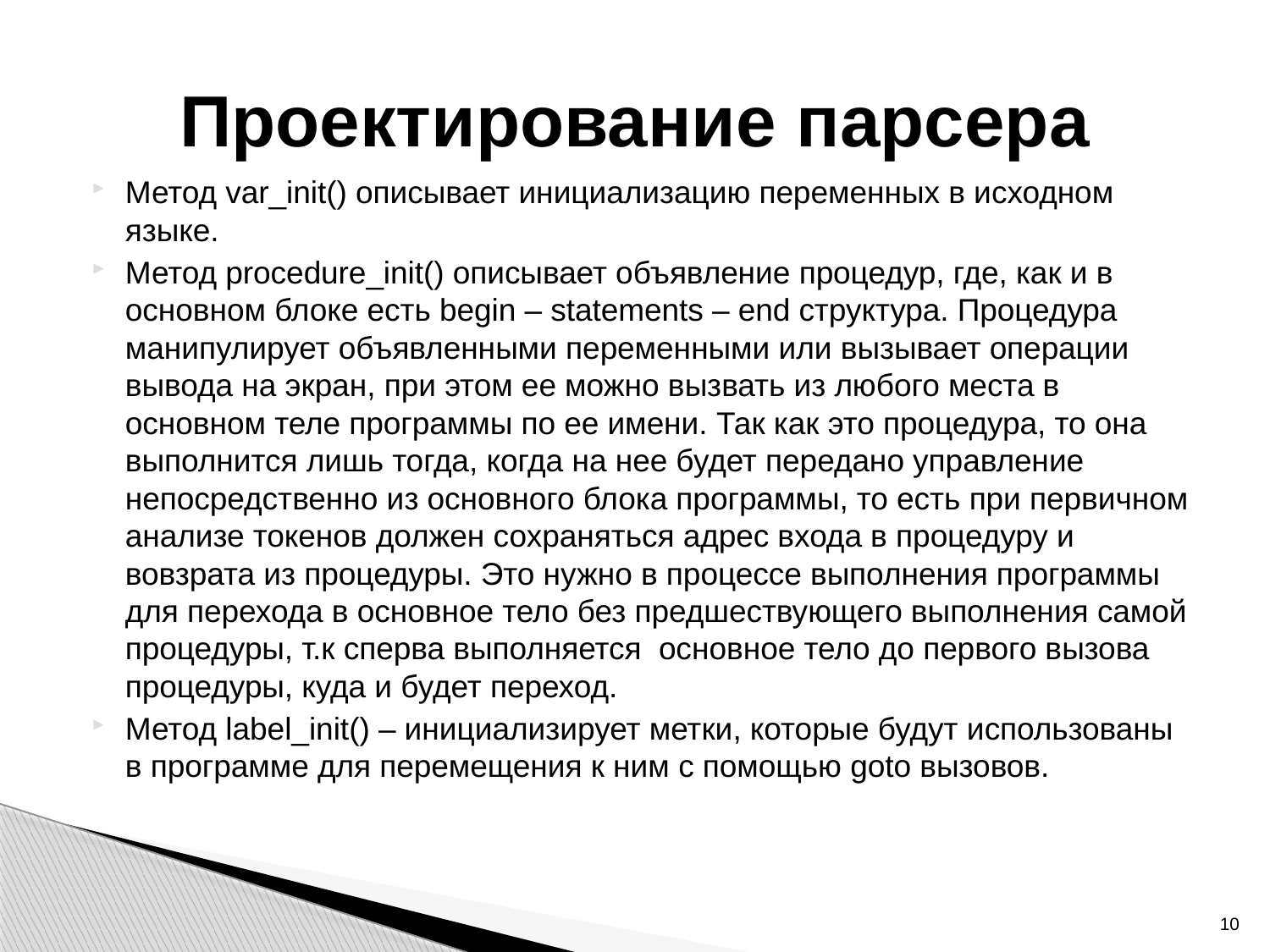

# Проектирование парсера
Метод var_init() описывает инициализацию переменных в исходном языке.
Метод procedure_init() описывает объявление процедур, где, как и в основном блоке есть begin – statements – end структура. Процедура манипулирует объявленными переменными или вызывает операции вывода на экран, при этом ее можно вызвать из любого места в основном теле программы по ее имени. Так как это процедура, то она выполнится лишь тогда, когда на нее будет передано управление непосредственно из основного блока программы, то есть при первичном анализе токенов должен сохраняться адрес входа в процедуру и вовзрата из процедуры. Это нужно в процессе выполнения программы для перехода в основное тело без предшествующего выполнения самой процедуры, т.к сперва выполняется  основное тело до первого вызова процедуры, куда и будет переход.
Метод label_init() – инициализирует метки, которые будут использованы в программе для перемещения к ним с помощью goto вызовов.

10